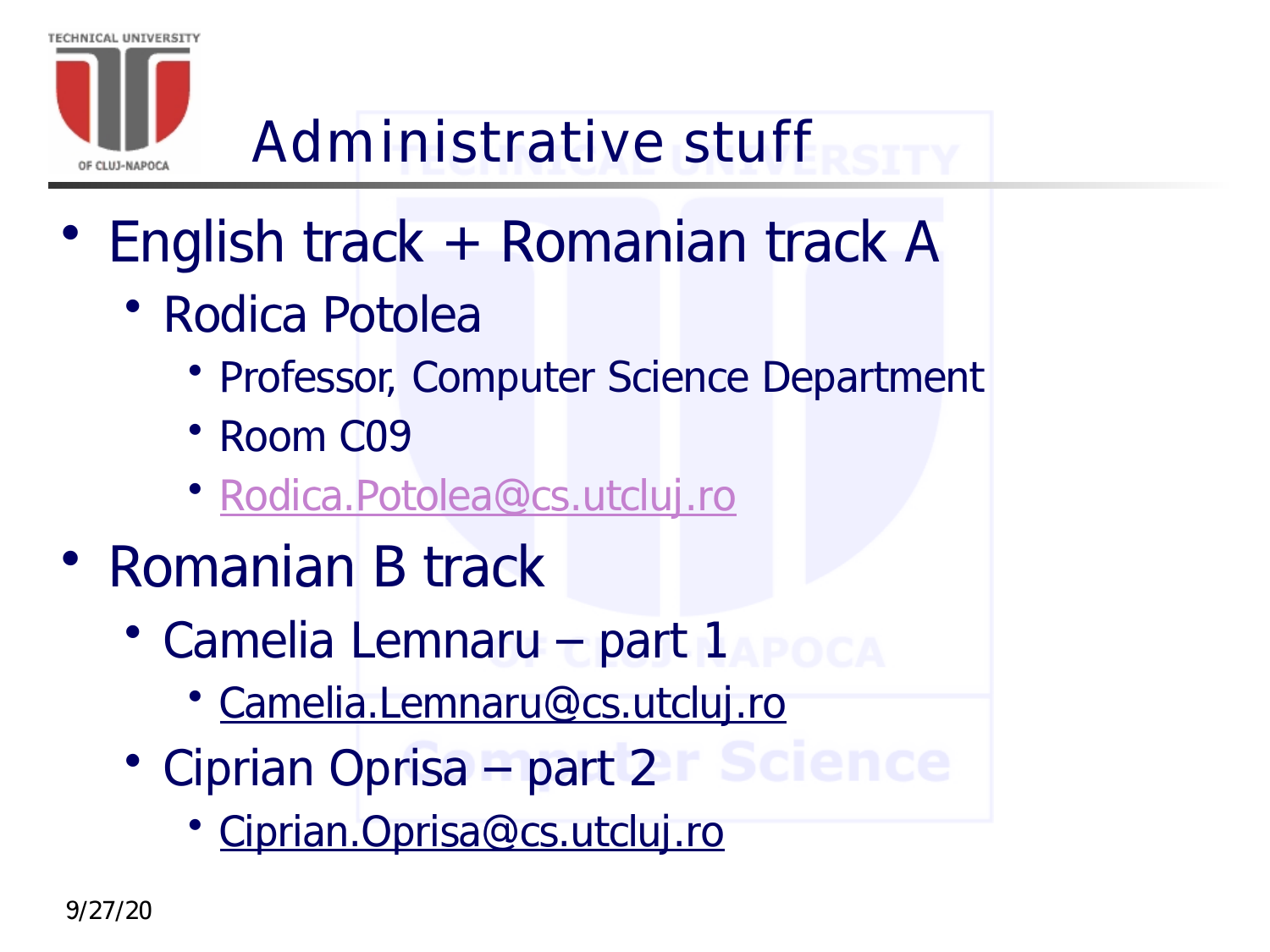

# Administrative stuff
English track + Romanian track A
Rodica Potolea
Professor, Computer Science Department
Room C09
Rodica.Potolea@cs.utcluj.ro
Romanian B track
Camelia Lemnaru – part 1
Camelia.Lemnaru@cs.utcluj.ro
Ciprian Oprisa – part 2
Ciprian.Oprisa@cs.utcluj.ro
9/27/20